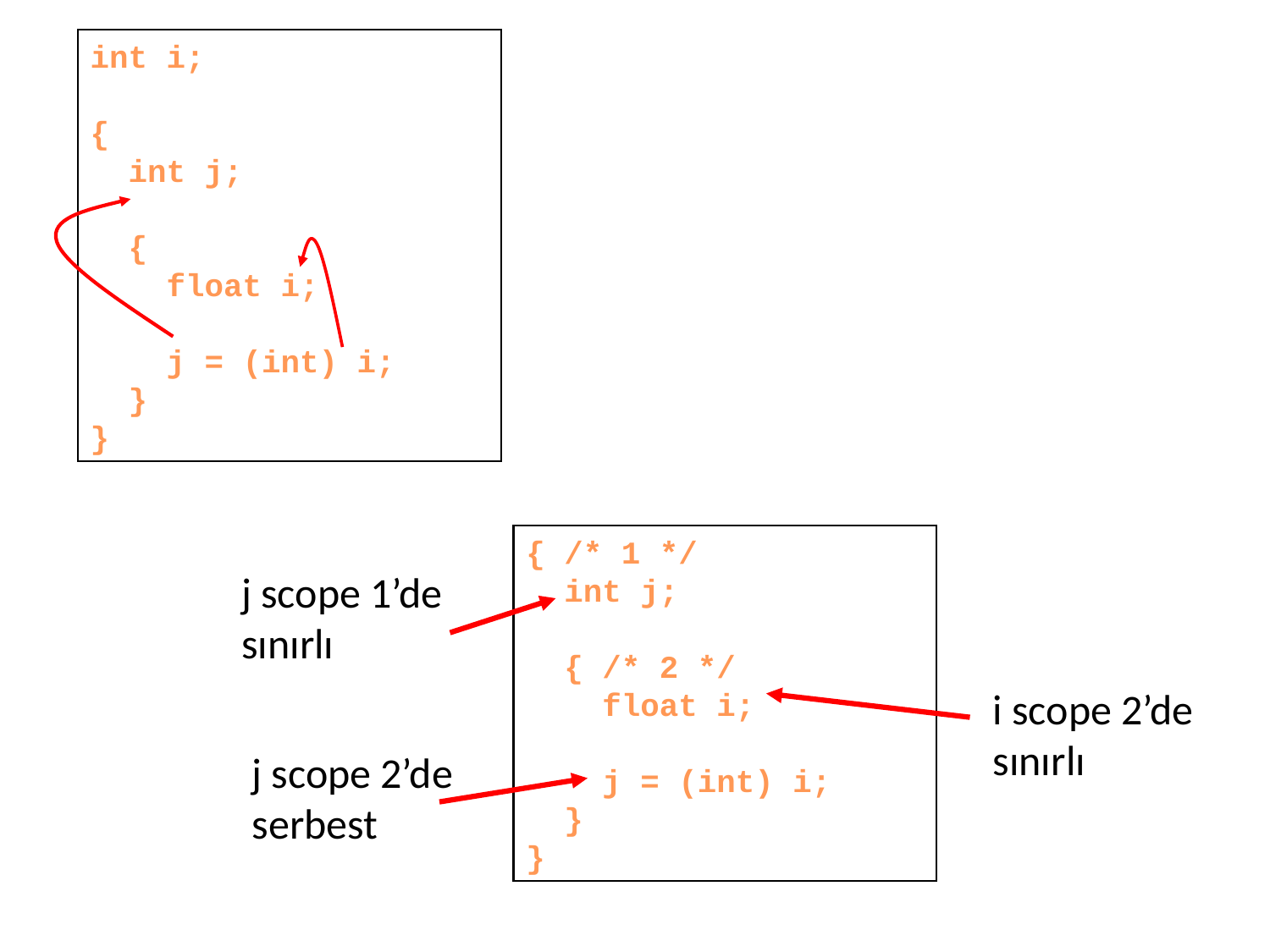

int i;

{
  int j;

  {
    float i;

    j = (int) i;
  }
}

{ /* 1 */
  int j;

  { /* 2 */
    float i;

    j = (int) i;
  }
}
j scope 1’de
sınırlı

i scope 2’de
sınırlı

j scope 2’de
serbest